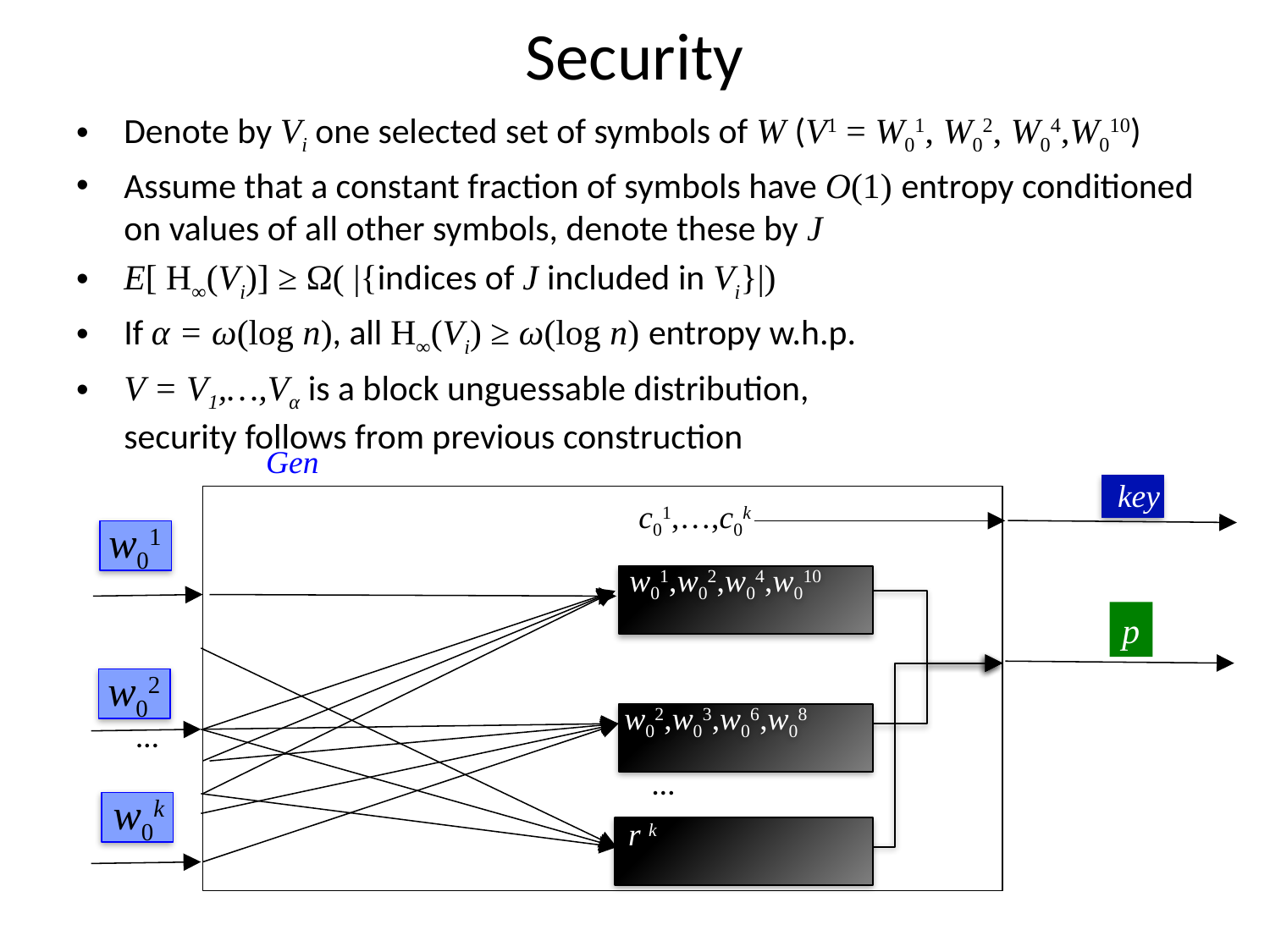

# Security
Denote by Vi one selected set of symbols of W (V1 = W01, W02, W04,W010)
Assume that a constant fraction of symbols have O(1) entropy conditioned on values of all other symbols, denote these by J
E[ H∞(Vi)] ≥ Ω( |{indices of J included in Vi}|)
If α = ω(log n), all H∞(Vi) ≥ ω(log n) entropy w.h.p.
V = V1,…,Vα is a block unguessable distribution,
security follows from previous construction
Gen

key

c01,…,c0k
w01
w01

w01,w02,w04,w010

p
w02

w02,w03,w06,w08

…
…
w0k

r k